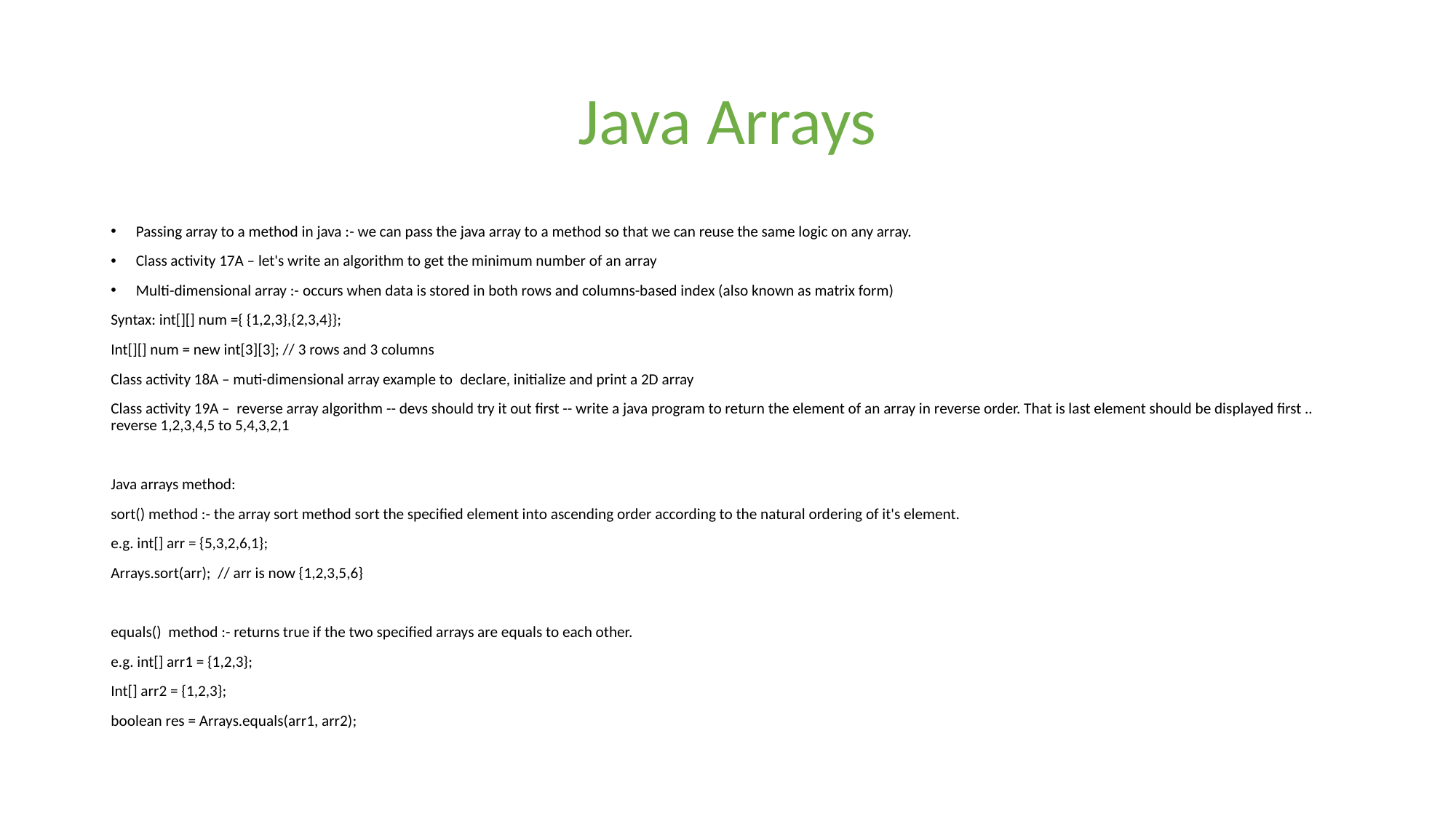

# Java Arrays
Passing array to a method in java :- we can pass the java array to a method so that we can reuse the same logic on any array.
Class activity 17A – let's write an algorithm to get the minimum number of an array
Multi-dimensional array :- occurs when data is stored in both rows and columns-based index (also known as matrix form)
Syntax: int[][] num ={ {1,2,3},{2,3,4}};
Int[][] num = new int[3][3]; // 3 rows and 3 columns
Class activity 18A – muti-dimensional array example to  declare, initialize and print a 2D array
Class activity 19A –  reverse array algorithm -- devs should try it out first -- write a java program to return the element of an array in reverse order. That is last element should be displayed first .. reverse 1,2,3,4,5 to 5,4,3,2,1

Java arrays method:
sort() method :- the array sort method sort the specified element into ascending order according to the natural ordering of it's element.
e.g. int[] arr = {5,3,2,6,1};
Arrays.sort(arr);  // arr is now {1,2,3,5,6}

equals()  method :- returns true if the two specified arrays are equals to each other.
e.g. int[] arr1 = {1,2,3};
Int[] arr2 = {1,2,3};
boolean res = Arrays.equals(arr1, arr2);